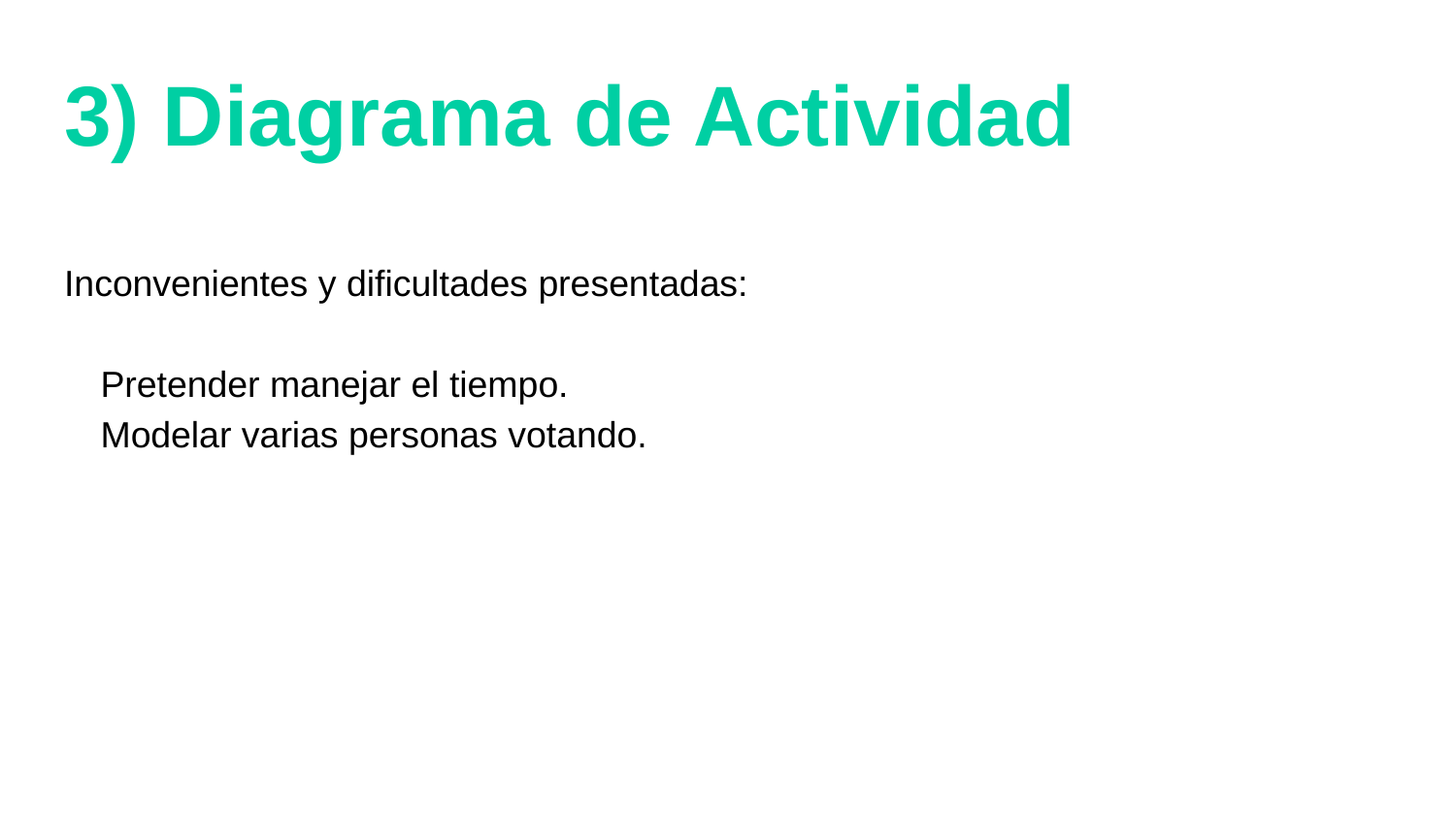

# 3) Diagrama de Actividad

Inconvenientes y dificultades presentadas:

Pretender manejar el tiempo.
Modelar varias personas votando.